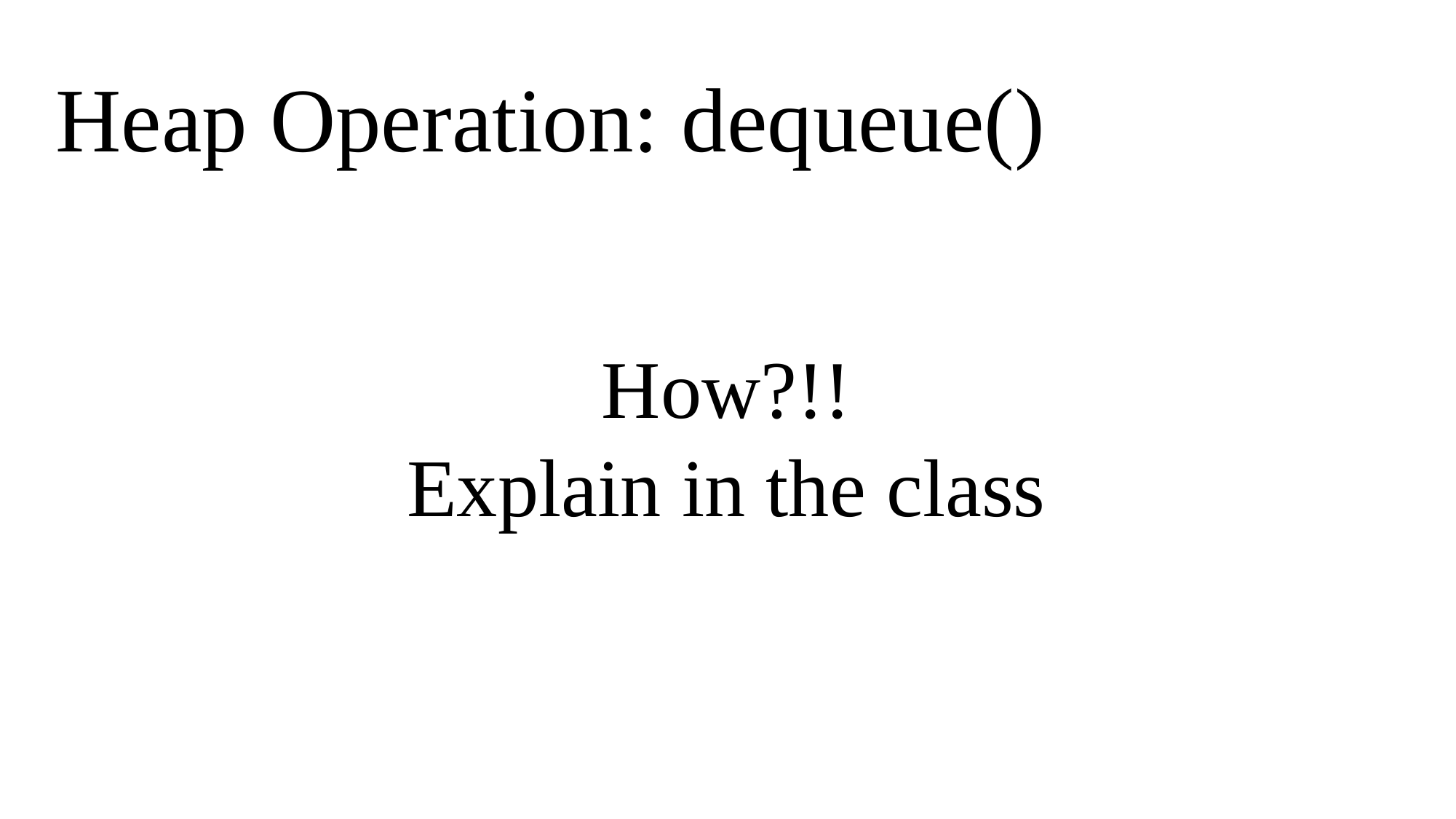

# Heap Operation: dequeue()
How?!!
Explain in the class